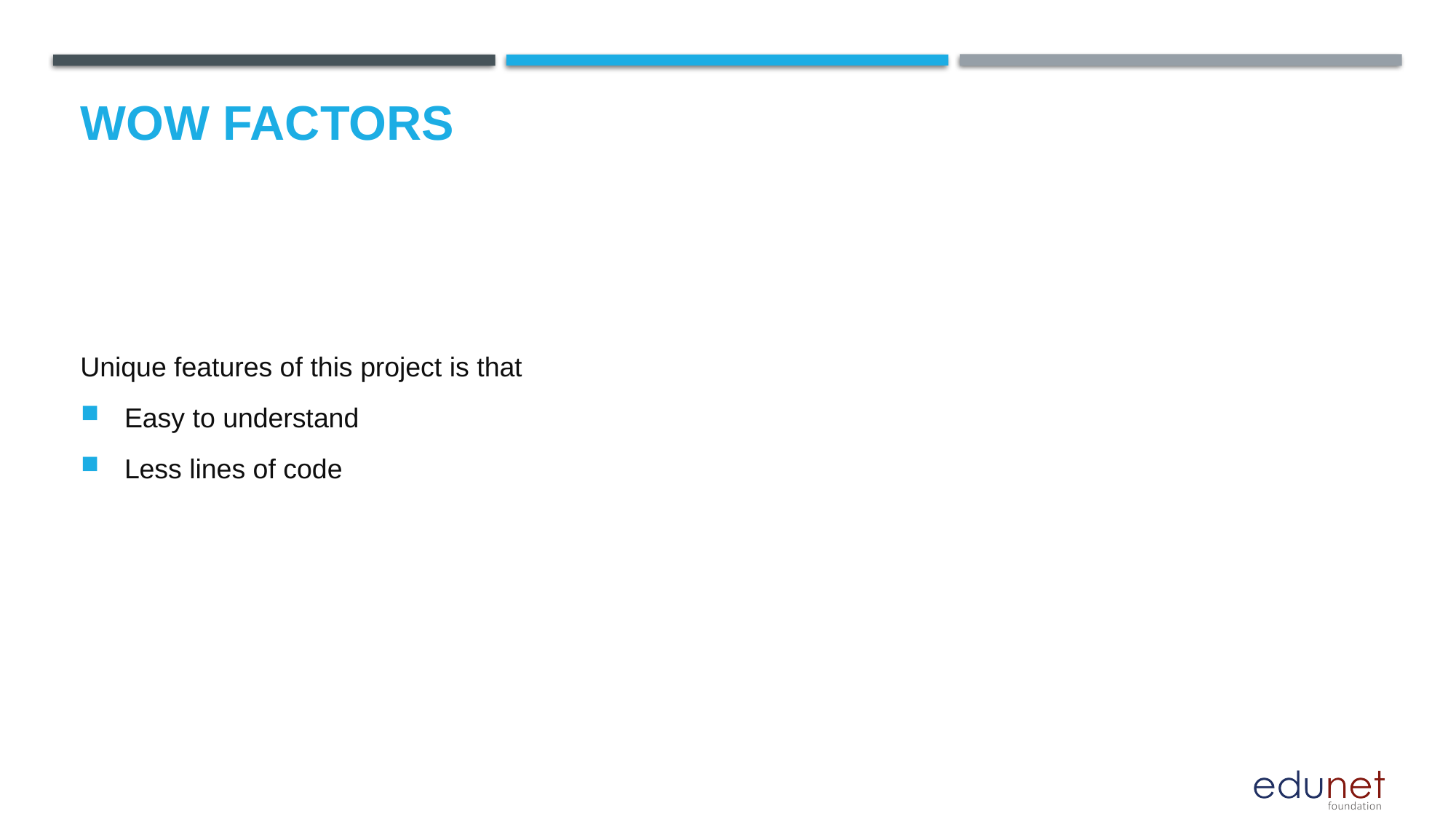

# Wow factors
Unique features of this project is that
 Easy to understand
 Less lines of code